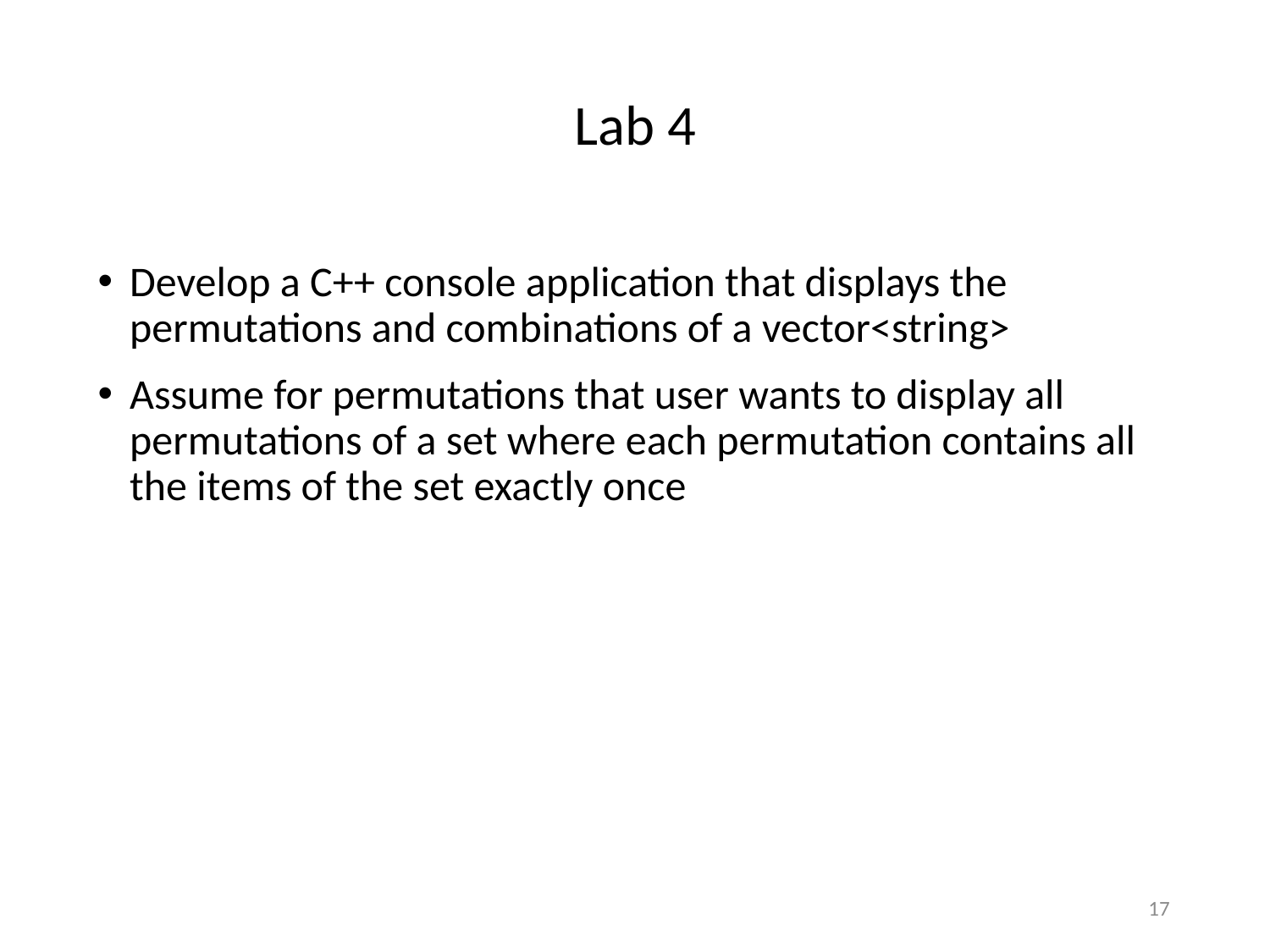

# Lab 4
Develop a C++ console application that displays the permutations and combinations of a vector<string>
Assume for permutations that user wants to display all permutations of a set where each permutation contains all the items of the set exactly once

17